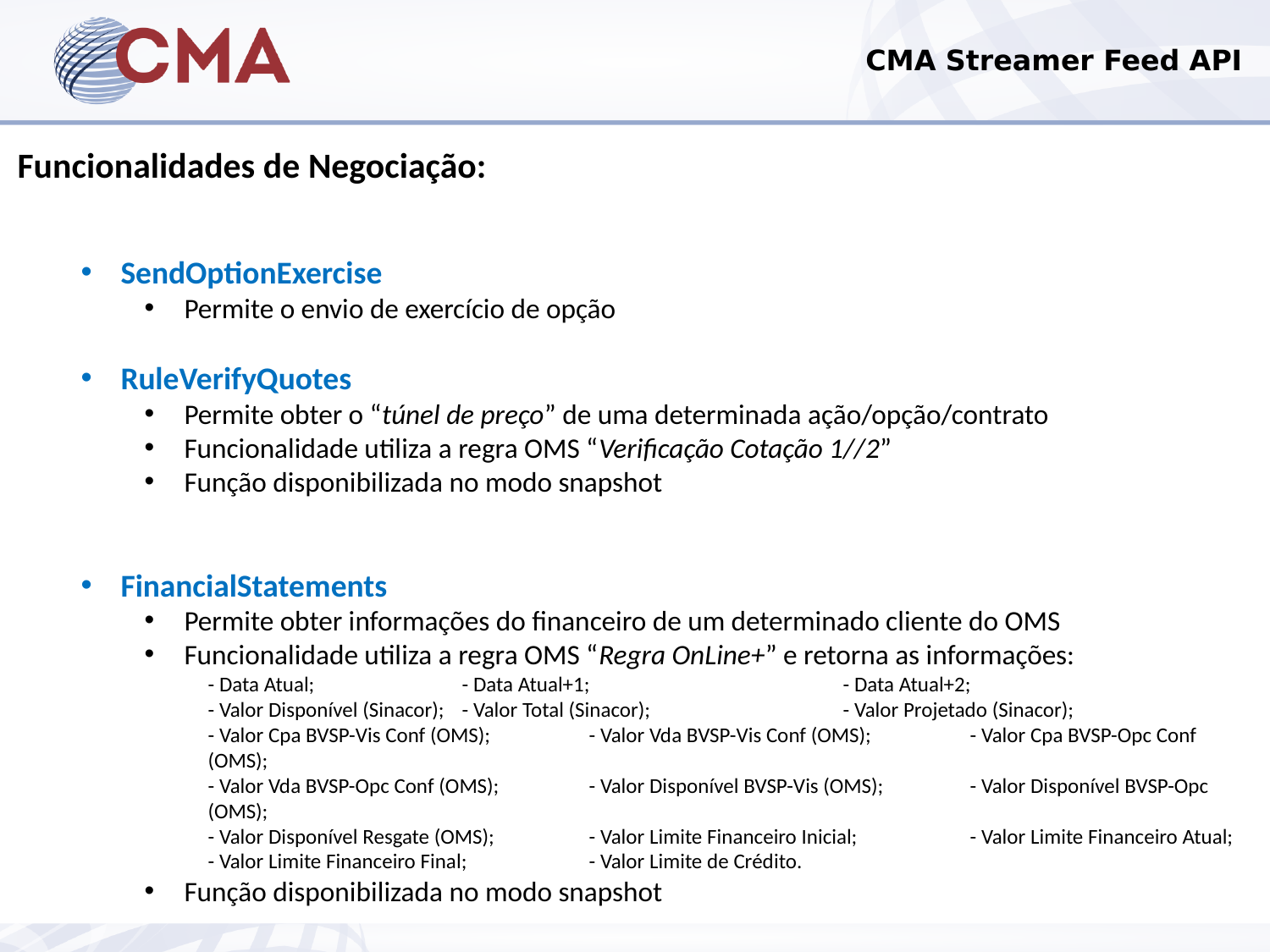

CMA Streamer Feed API
Funcionalidades de Negociação:

SendOptionExercise
Permite o envio de exercício de opção

RuleVerifyQuotes
Permite obter o “túnel de preço” de uma determinada ação/opção/contrato
Funcionalidade utiliza a regra OMS “Verificação Cotação 1//2”
Função disponibilizada no modo snapshot

FinancialStatements
Permite obter informações do financeiro de um determinado cliente do OMS
Funcionalidade utiliza a regra OMS “Regra OnLine+” e retorna as informações:
- Data Atual;		- Data Atual+1;		- Data Atual+2;
- Valor Disponível (Sinacor);	- Valor Total (Sinacor);		- Valor Projetado (Sinacor);
- Valor Cpa BVSP-Vis Conf (OMS);	- Valor Vda BVSP-Vis Conf (OMS);	- Valor Cpa BVSP-Opc Conf (OMS);
- Valor Vda BVSP-Opc Conf (OMS);	- Valor Disponível BVSP-Vis (OMS);	- Valor Disponível BVSP-Opc (OMS);
- Valor Disponível Resgate (OMS);	- Valor Limite Financeiro Inicial;	- Valor Limite Financeiro Atual;
- Valor Limite Financeiro Final;	- Valor Limite de Crédito.
Função disponibilizada no modo snapshot